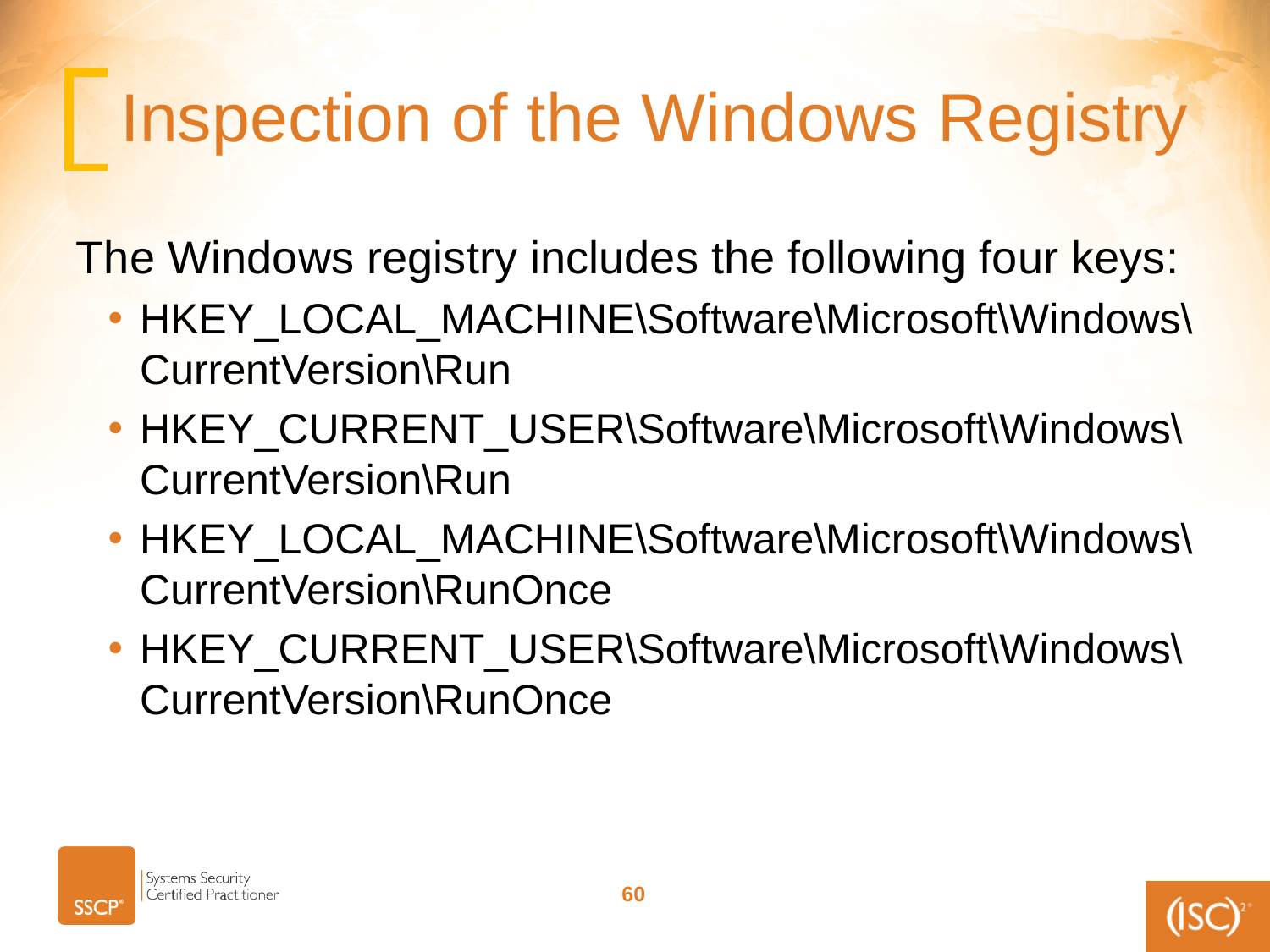

# Inspection of the Windows Registry
The Windows registry includes the following four keys:
HKEY_LOCAL_MACHINE\Software\Microsoft\Windows\CurrentVersion\Run
HKEY_CURRENT_USER\Software\Microsoft\Windows\CurrentVersion\Run
HKEY_LOCAL_MACHINE\Software\Microsoft\Windows\CurrentVersion\RunOnce
HKEY_CURRENT_USER\Software\Microsoft\Windows\CurrentVersion\RunOnce